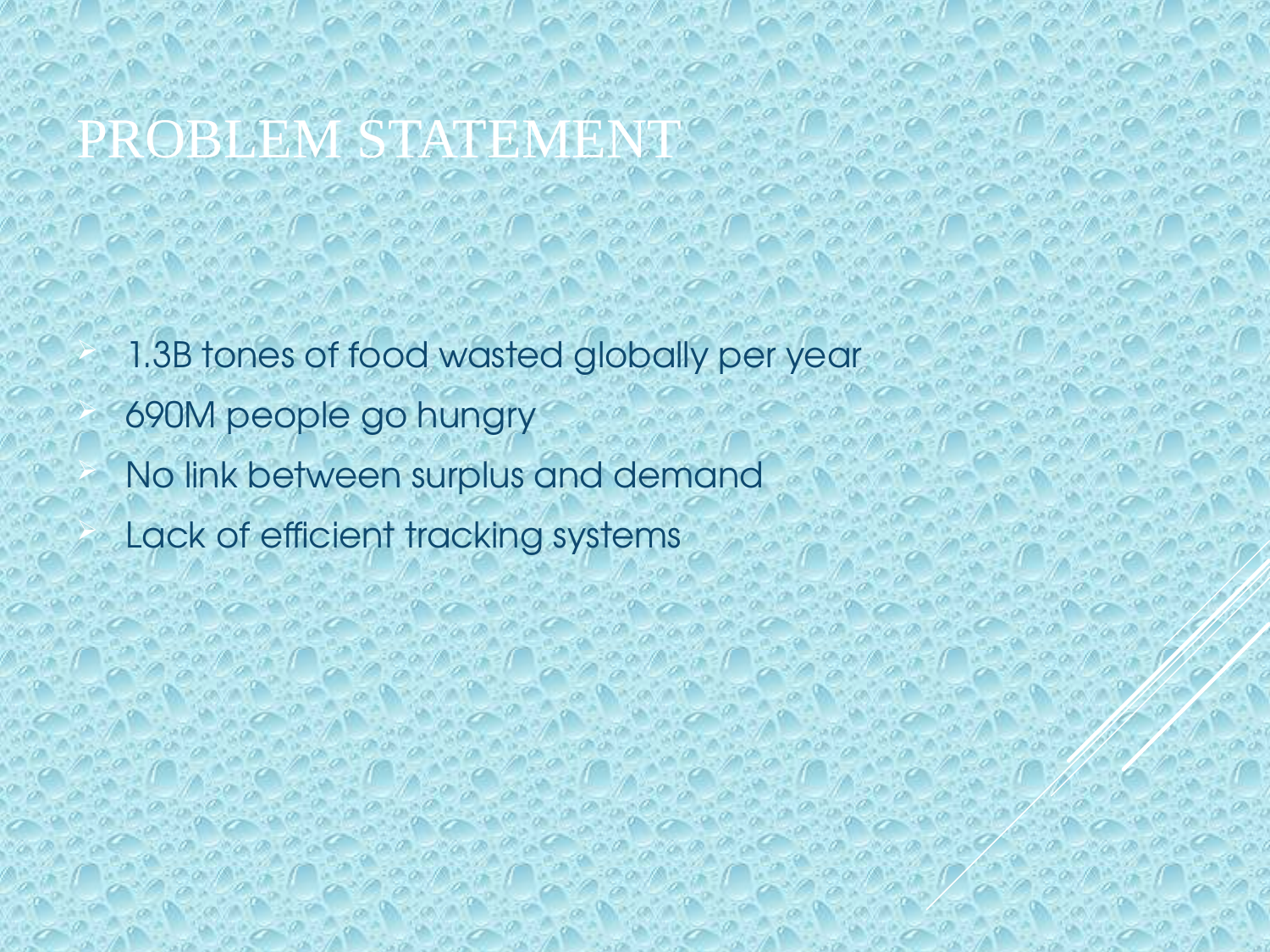

# Problem Statement
 1.3B tones of food wasted globally per year
 690M people go hungry
 No link between surplus and demand
 Lack of efficient tracking systems